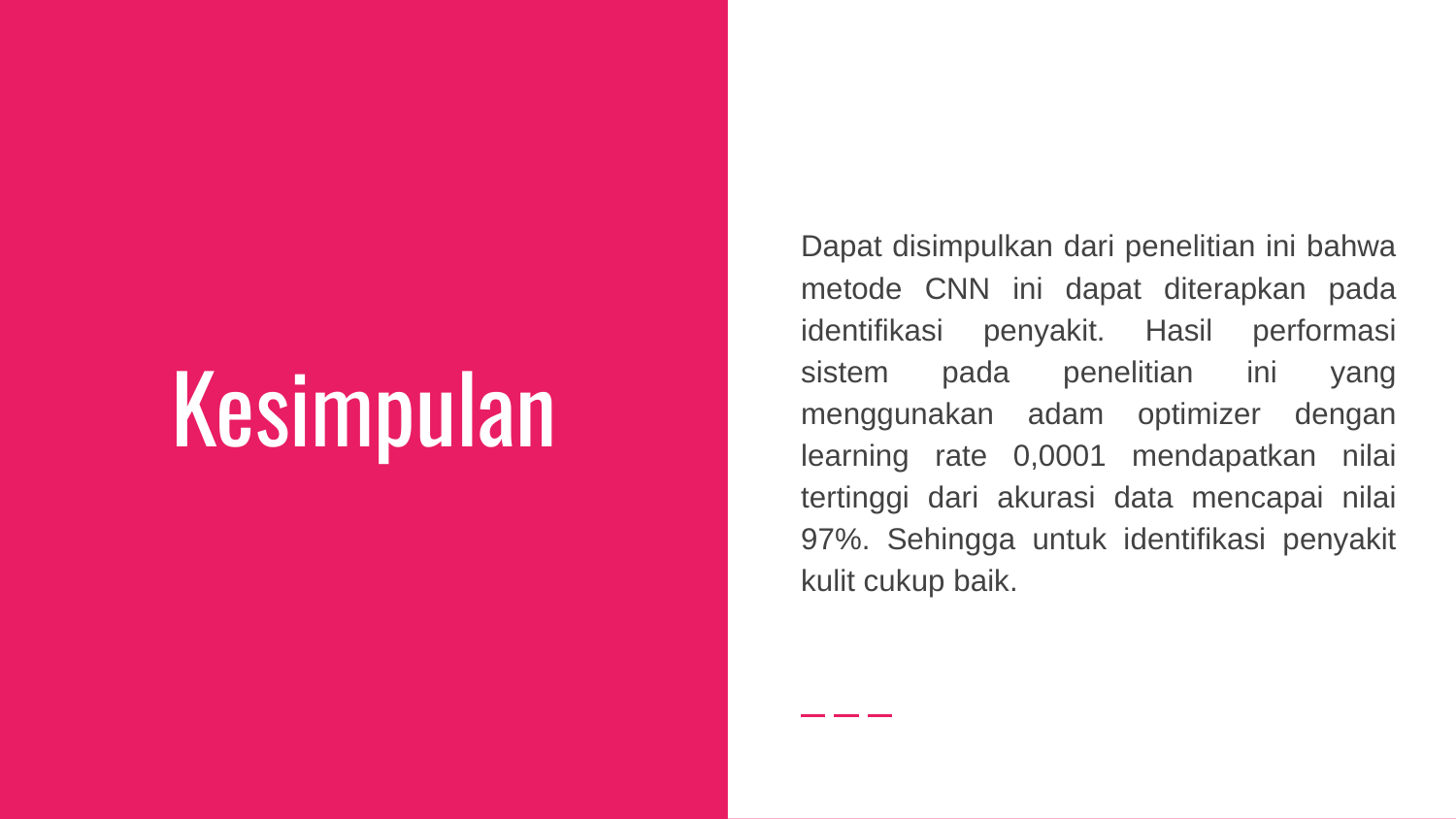

Dapat disimpulkan dari penelitian ini bahwa metode CNN ini dapat diterapkan pada identifikasi penyakit. Hasil performasi sistem pada penelitian ini yang menggunakan adam optimizer dengan learning rate 0,0001 mendapatkan nilai tertinggi dari akurasi data mencapai nilai 97%. Sehingga untuk identifikasi penyakit kulit cukup baik.
# Kesimpulan